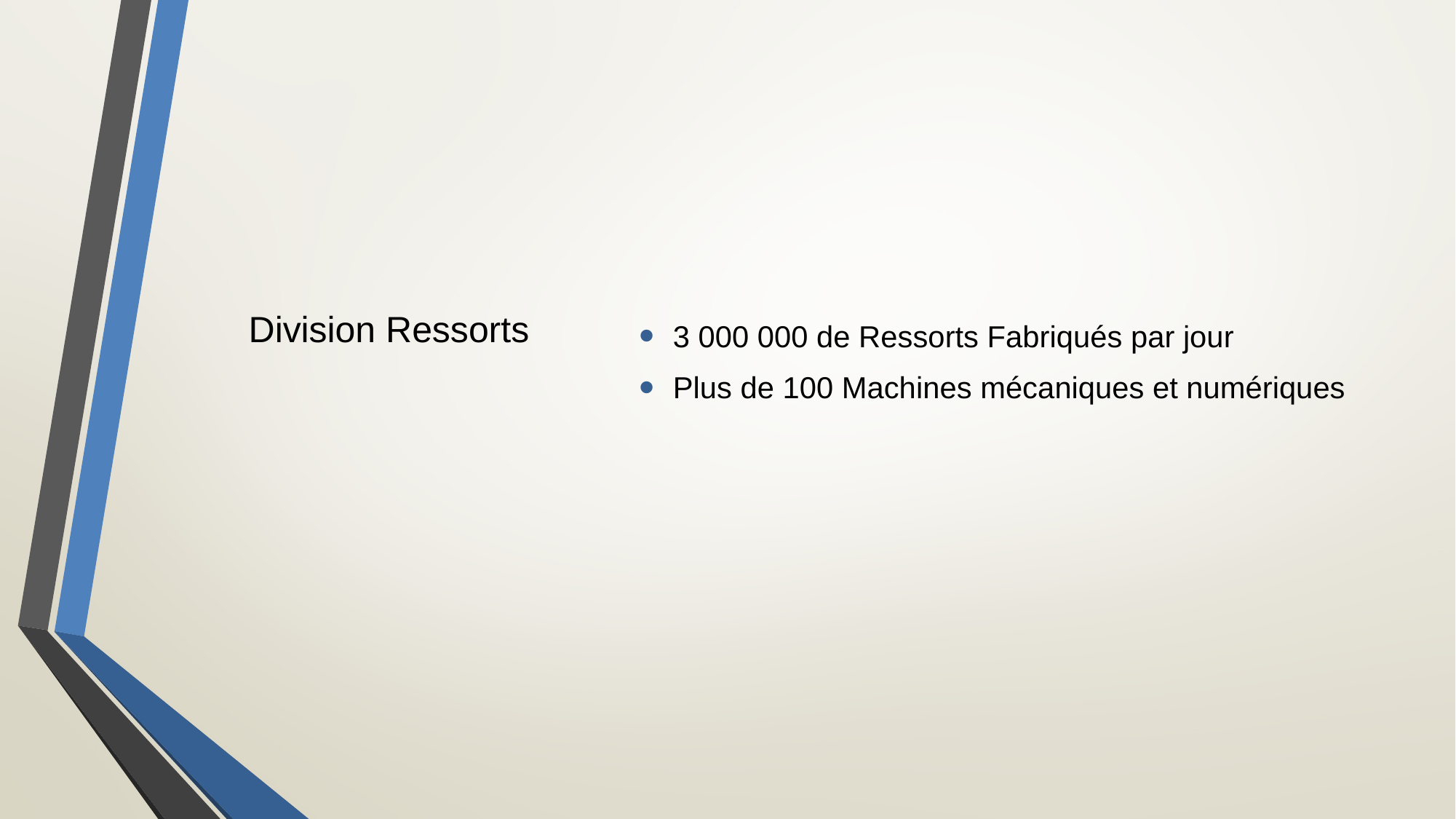

3 000 000 de Ressorts Fabriqués par jour
Plus de 100 Machines mécaniques et numériques

# Division Ressorts